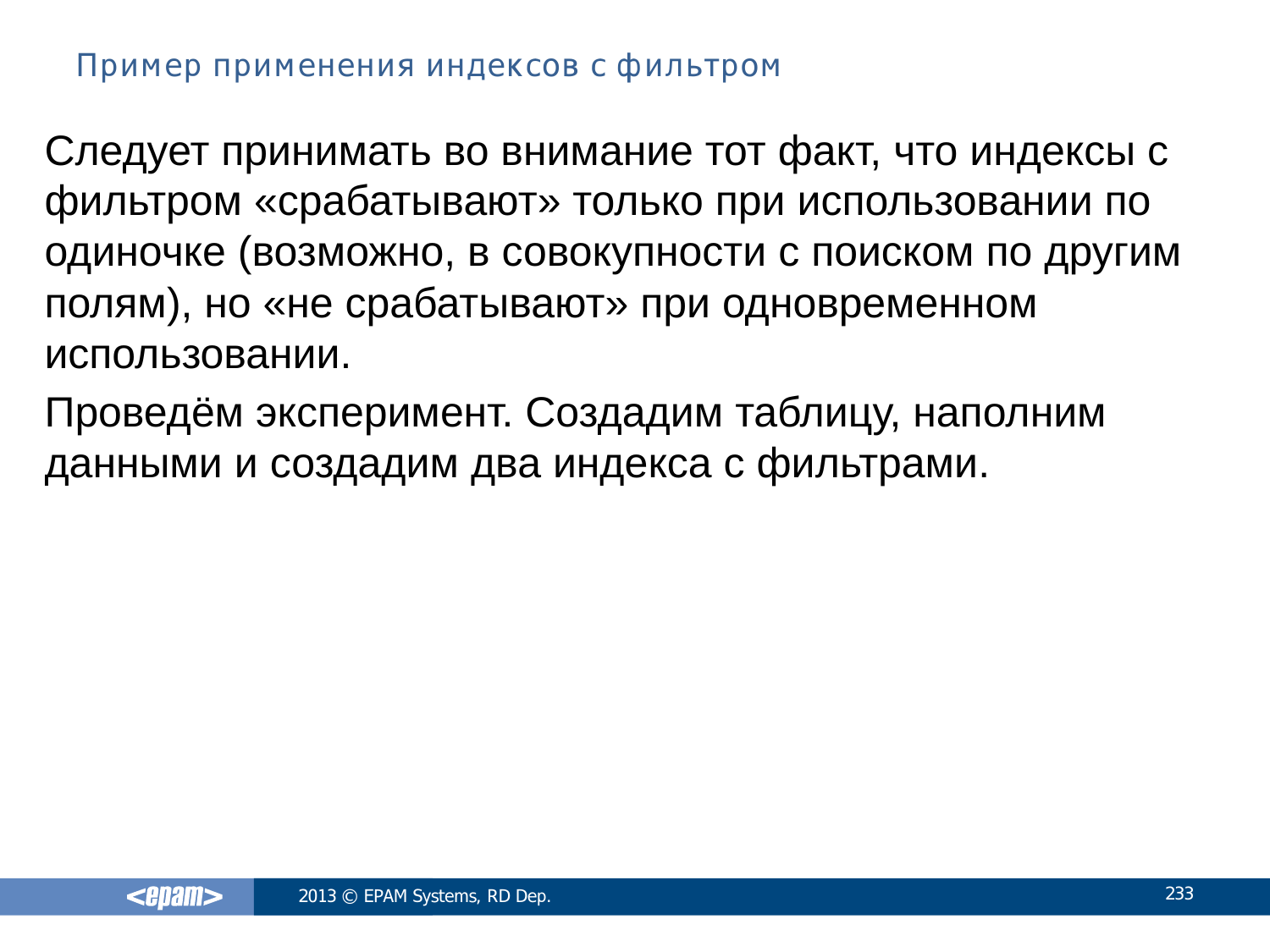

# Пример применения индексов с фильтром
Следует принимать во внимание тот факт, что индексы с фильтром «срабатывают» только при использовании по одиночке (возможно, в совокупности с поиском по другим полям), но «не срабатывают» при одновременном использовании.
Проведём эксперимент. Создадим таблицу, наполним данными и создадим два индекса с фильтрами.
233
2013 © EPAM Systems, RD Dep.